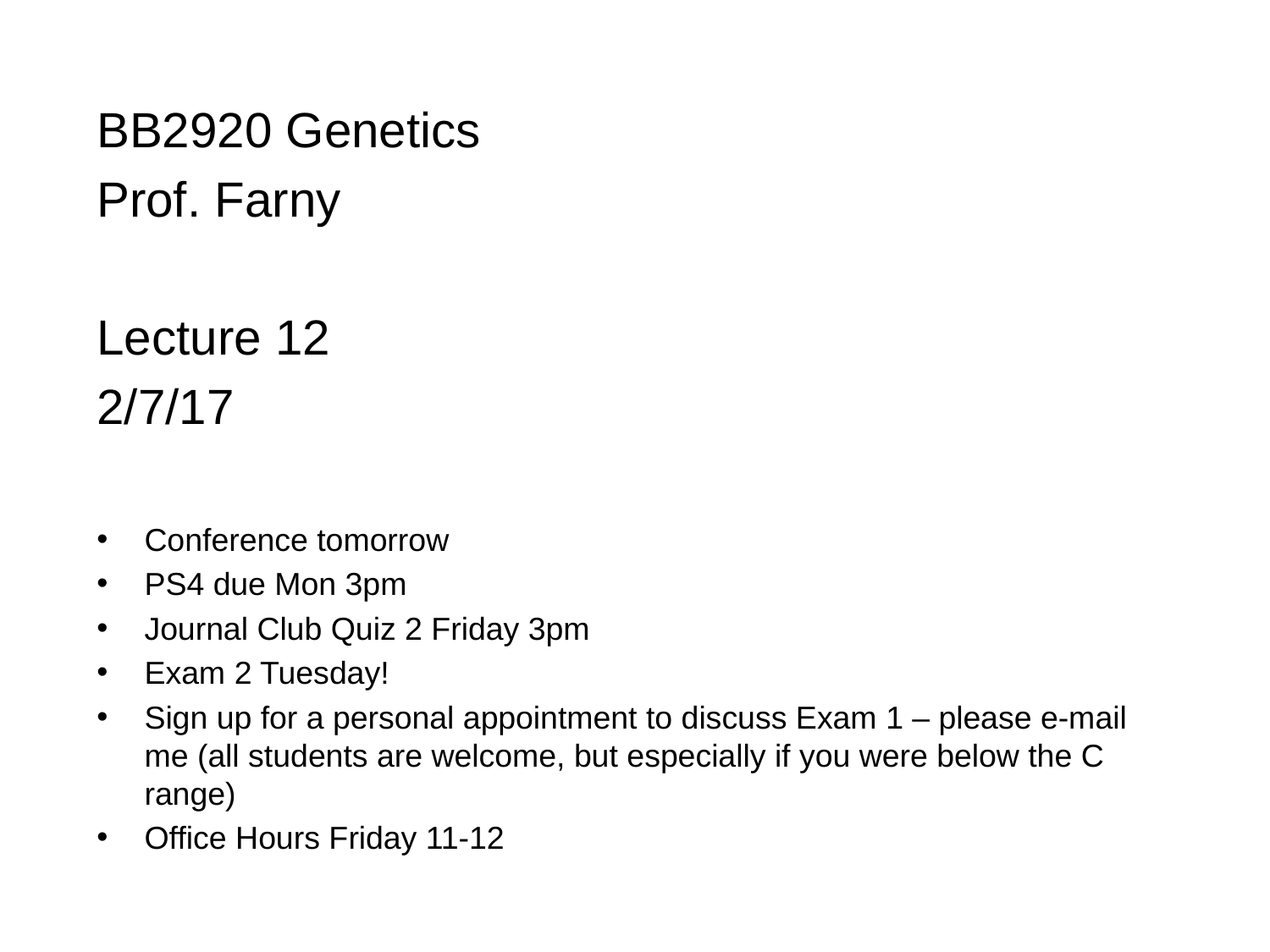

BB2920 Genetics
Prof. Farny

Lecture 12
2/7/17

Conference tomorrow
PS4 due Mon 3pm
Journal Club Quiz 2 Friday 3pm
Exam 2 Tuesday!
Sign up for a personal appointment to discuss Exam 1 – please e-mail me (all students are welcome, but especially if you were below the C range)
Office Hours Friday 11-12